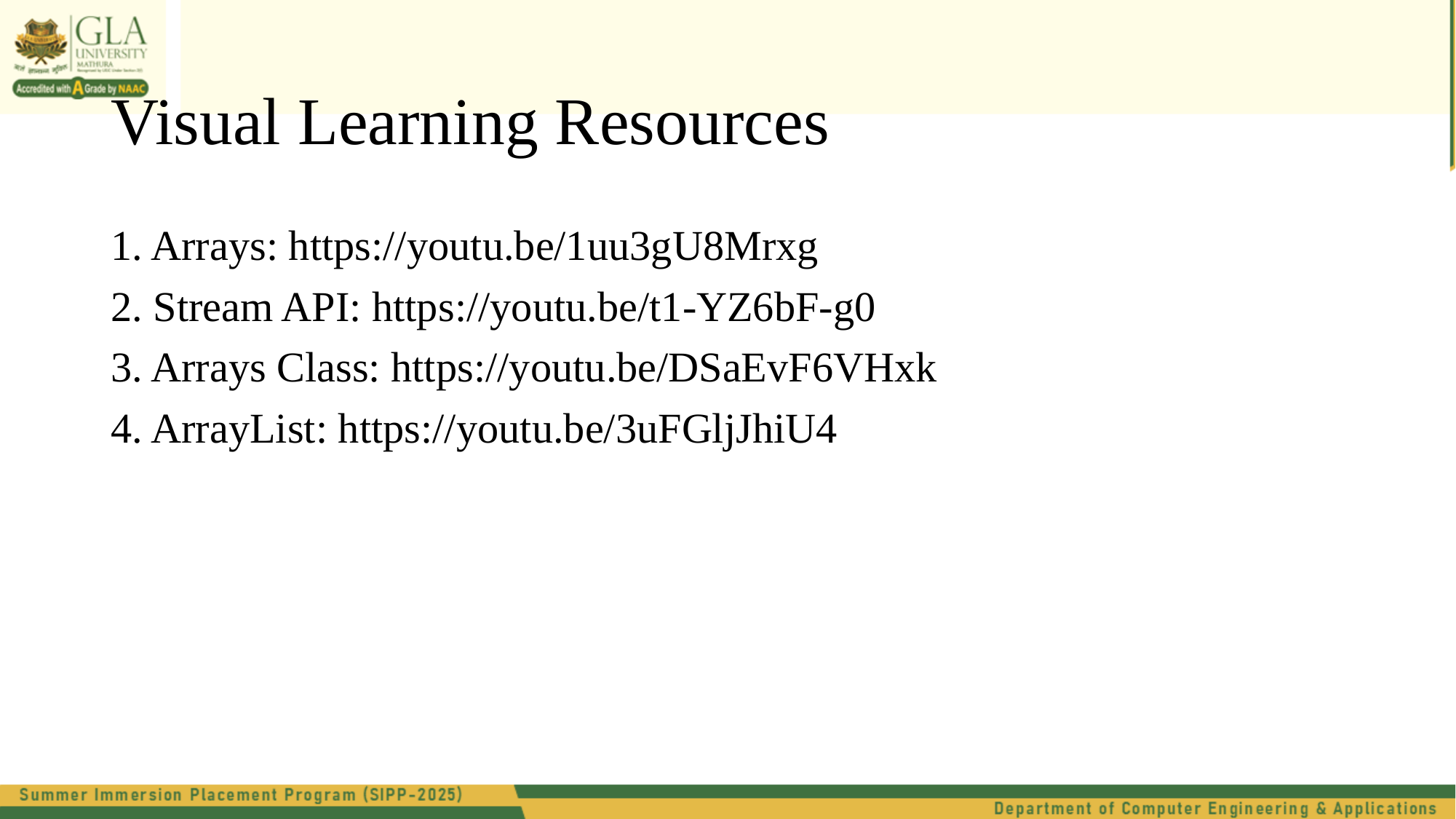

# Visual Learning Resources
1. Arrays: https://youtu.be/1uu3gU8Mrxg
2. Stream API: https://youtu.be/t1-YZ6bF-g0
3. Arrays Class: https://youtu.be/DSaEvF6VHxk
4. ArrayList: https://youtu.be/3uFGljJhiU4